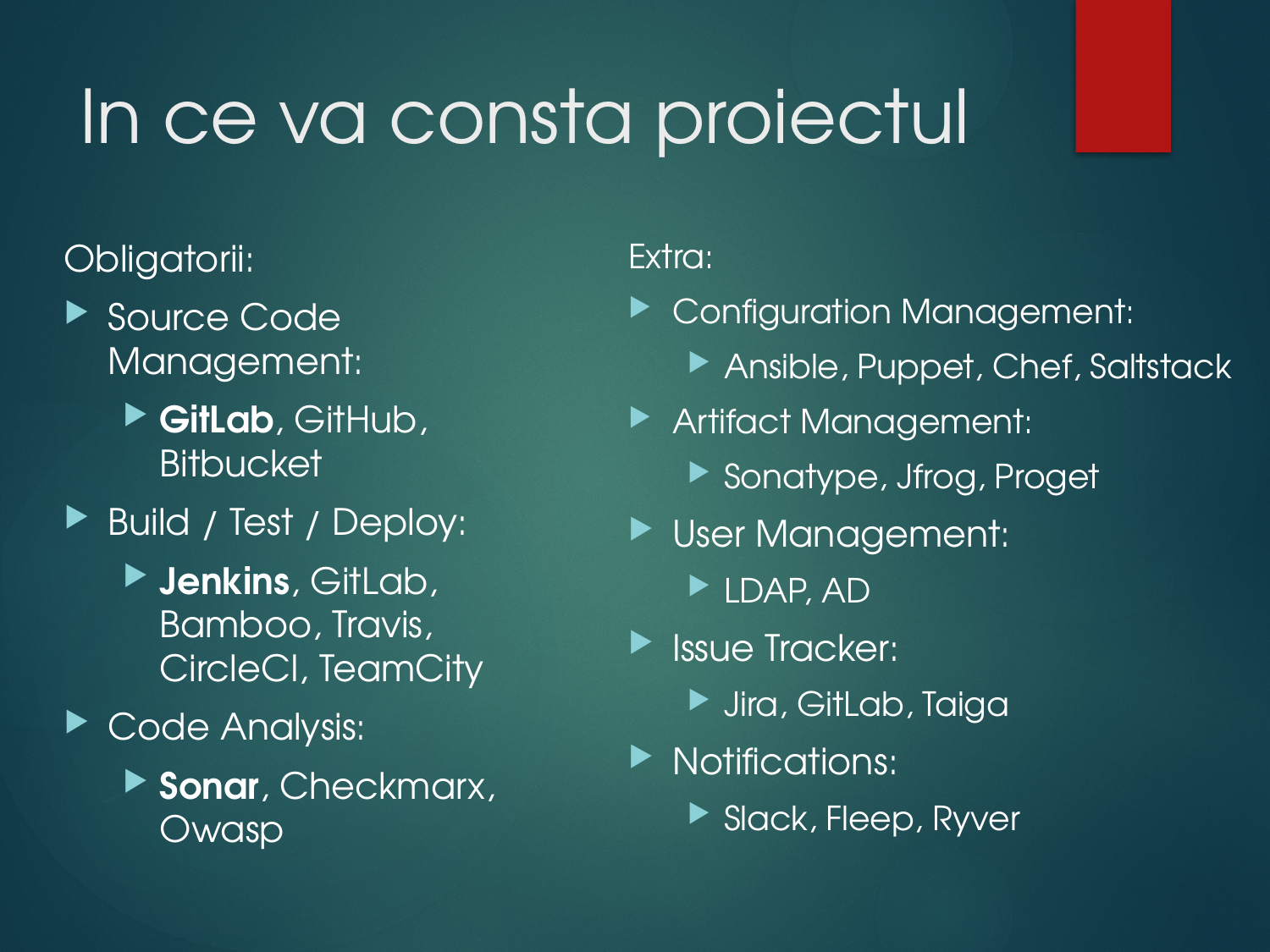

# In ce va consta proiectul
Obligatorii:
Source Code Management:
GitLab, GitHub, Bitbucket
Build / Test / Deploy:
Jenkins, GitLab, Bamboo, Travis, CircleCI, TeamCity
Code Analysis:
Sonar, Checkmarx, Owasp

Extra:
Configuration Management:
Ansible, Puppet, Chef, Saltstack
Artifact Management:
Sonatype, Jfrog, Proget
User Management:
LDAP, AD
Issue Tracker:
Jira, GitLab, Taiga
Notifications:
Slack, Fleep, Ryver